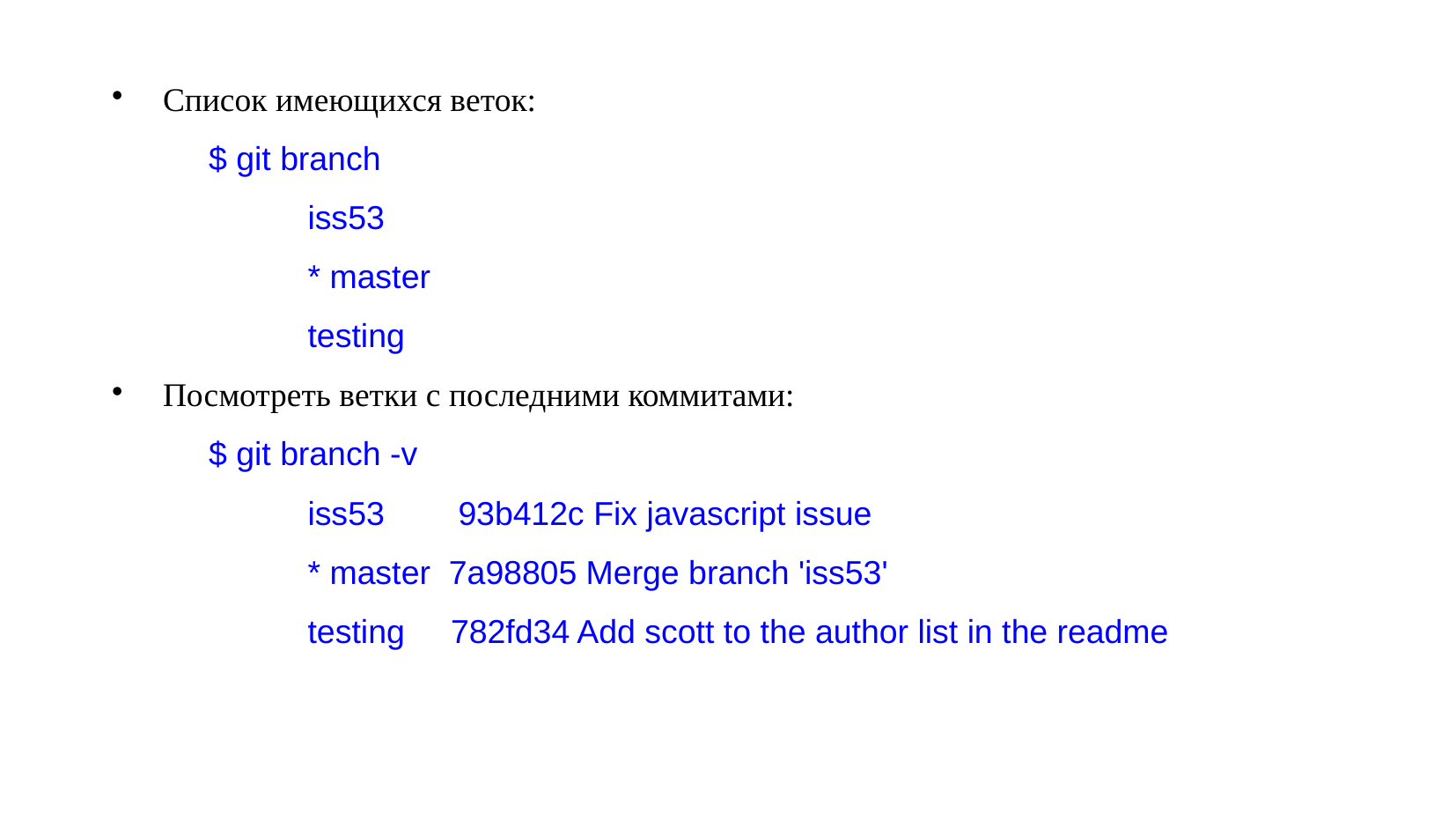

Список имеющихся веток:
$ git branch
	iss53
	* master
	testing
Посмотреть ветки с последними коммитами:
$ git branch -v
	iss53        93b412c Fix javascript issue
	* master  7a98805 Merge branch 'iss53'
	testing     782fd34 Add scott to the author list in the readme